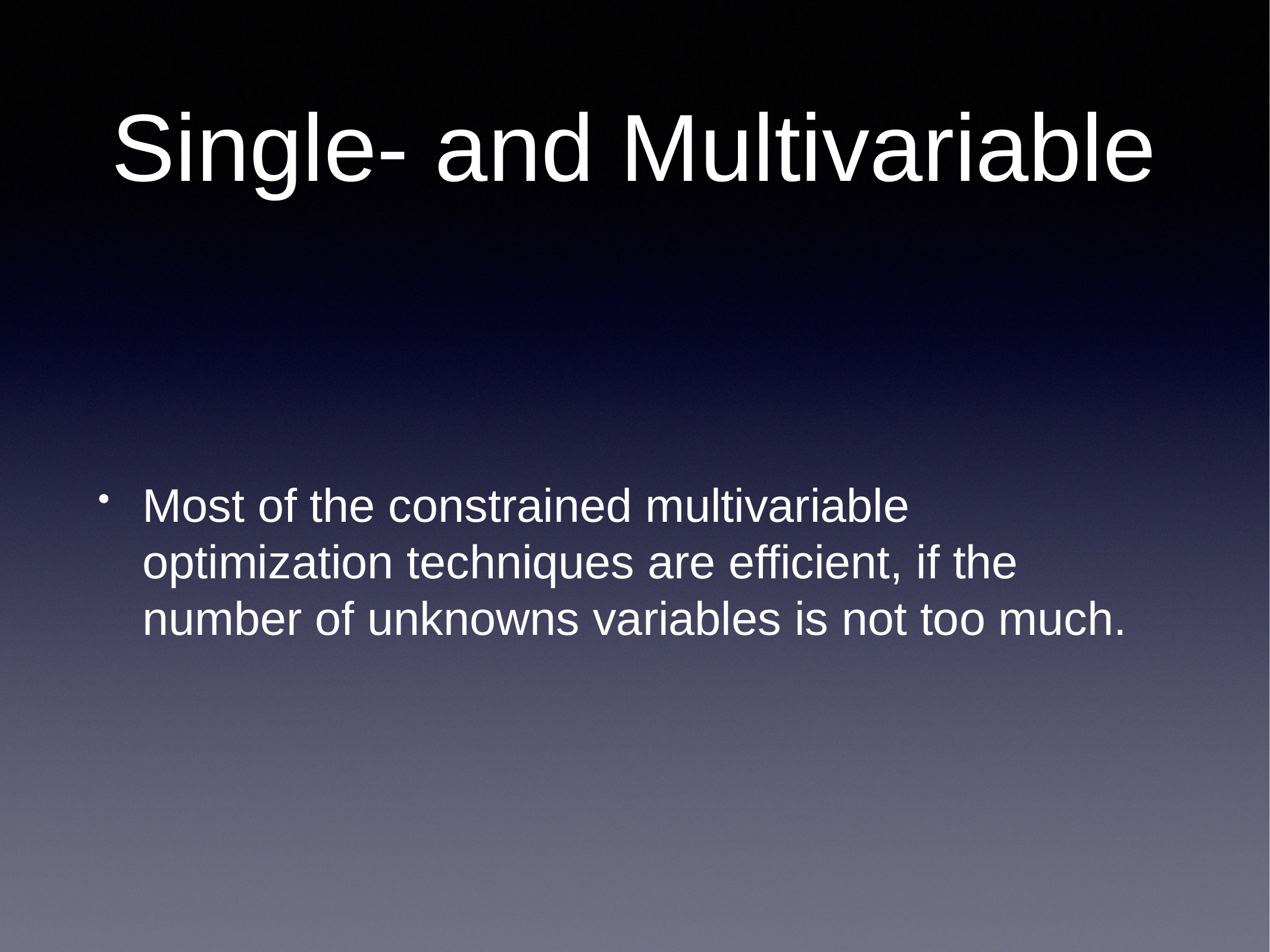

# Single- and Multivariable
Most of the constrained multivariable optimization techniques are efficient, if the number of unknowns variables is not too much.